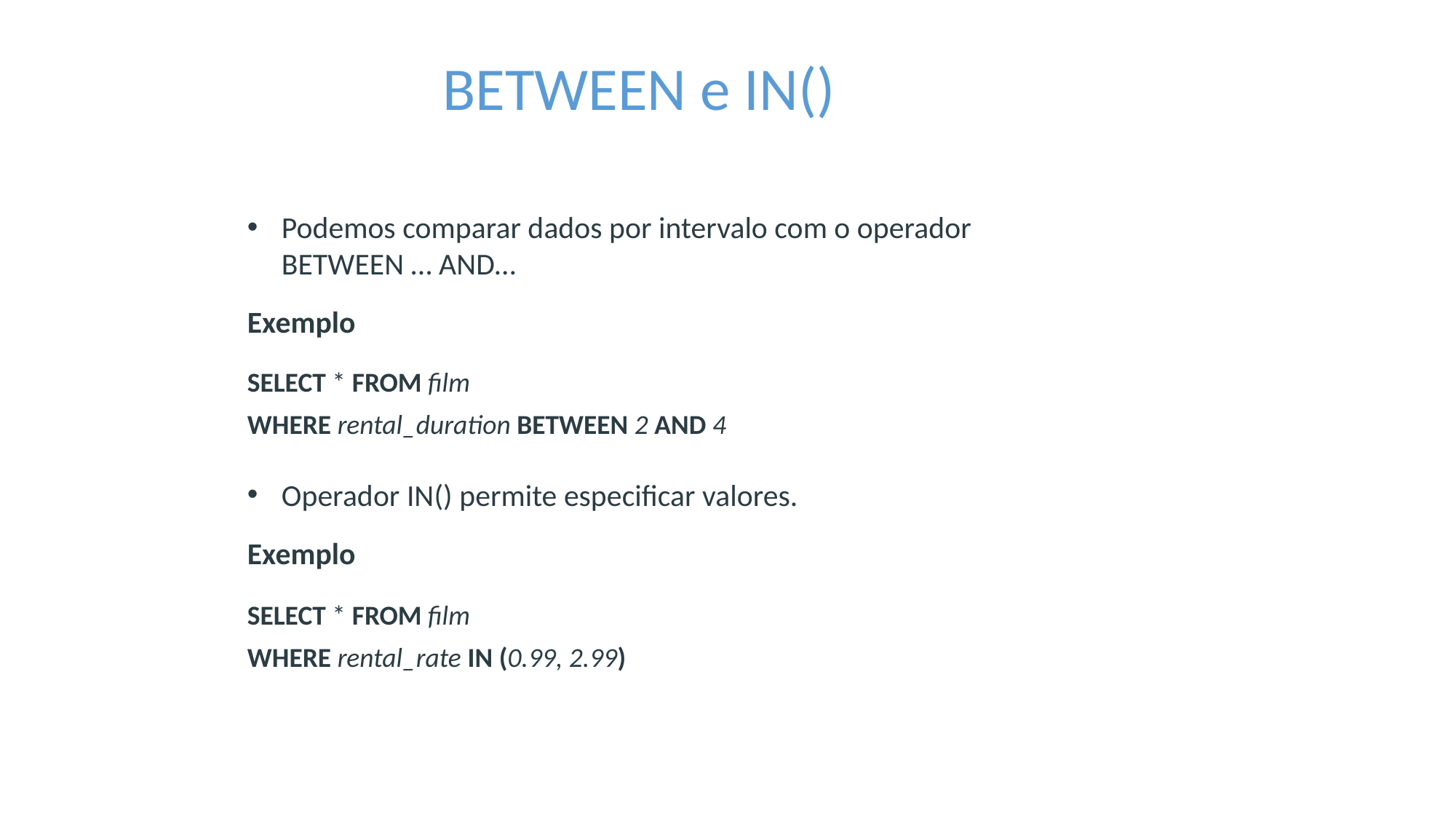

BETWEEN e IN()
Podemos comparar dados por intervalo com o operador BETWEEN … AND…

Exemplo

SELECT * FROM film
WHERE rental_duration BETWEEN 2 AND 4

Operador IN() permite especificar valores.

Exemplo

SELECT * FROM film
WHERE rental_rate IN (0.99, 2.99)